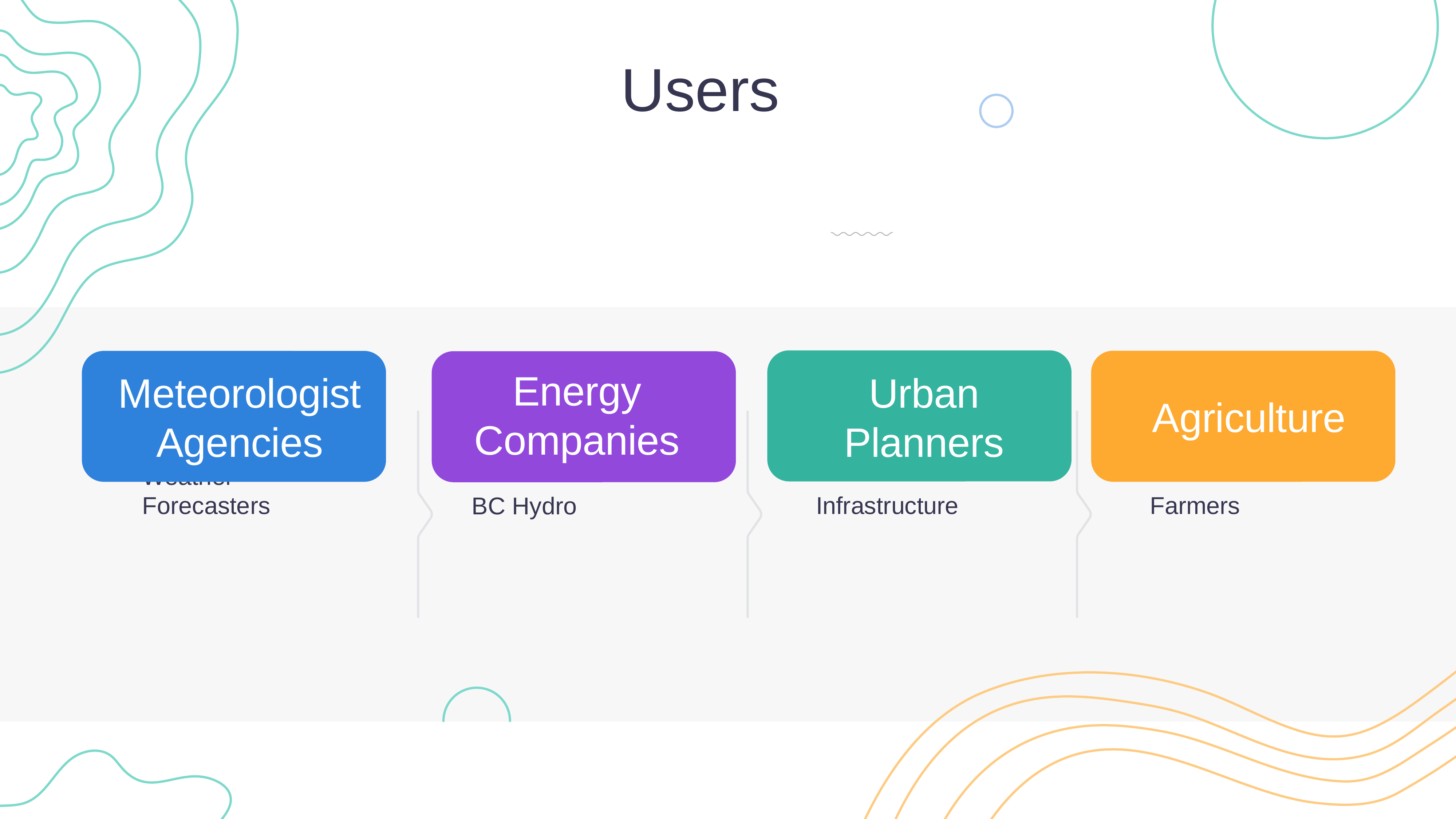

Users

Energy Companies
Meteorologist Agencies
Urban Planners
Agriculture

Farmers
Infrastructure
Weather Forecasters
BC Hydro